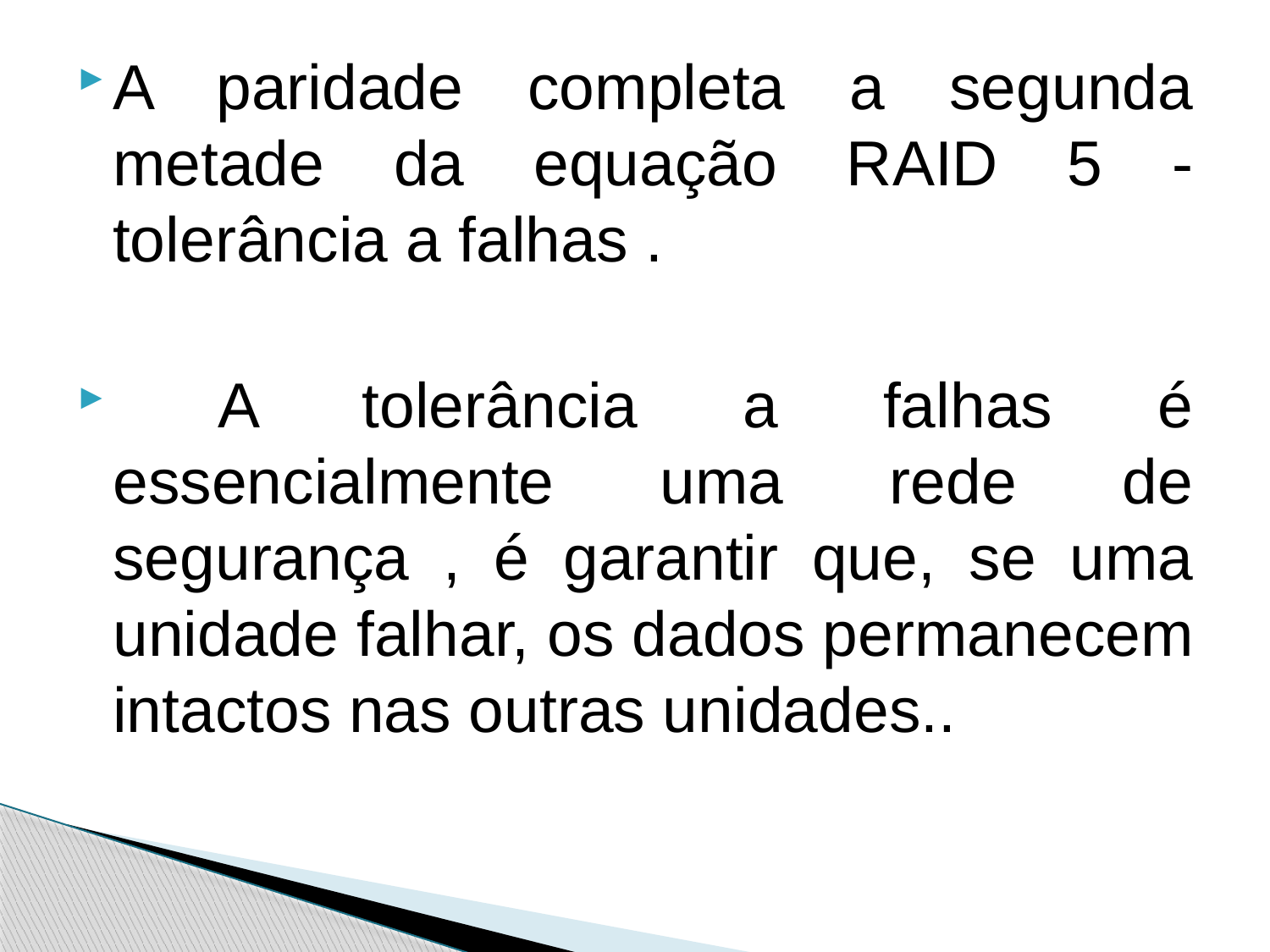

A paridade completa a segunda metade da equação RAID 5 - tolerância a falhas .

 A tolerância a falhas é essencialmente uma rede de segurança , é garantir que, se uma unidade falhar, os dados permanecem intactos nas outras unidades..